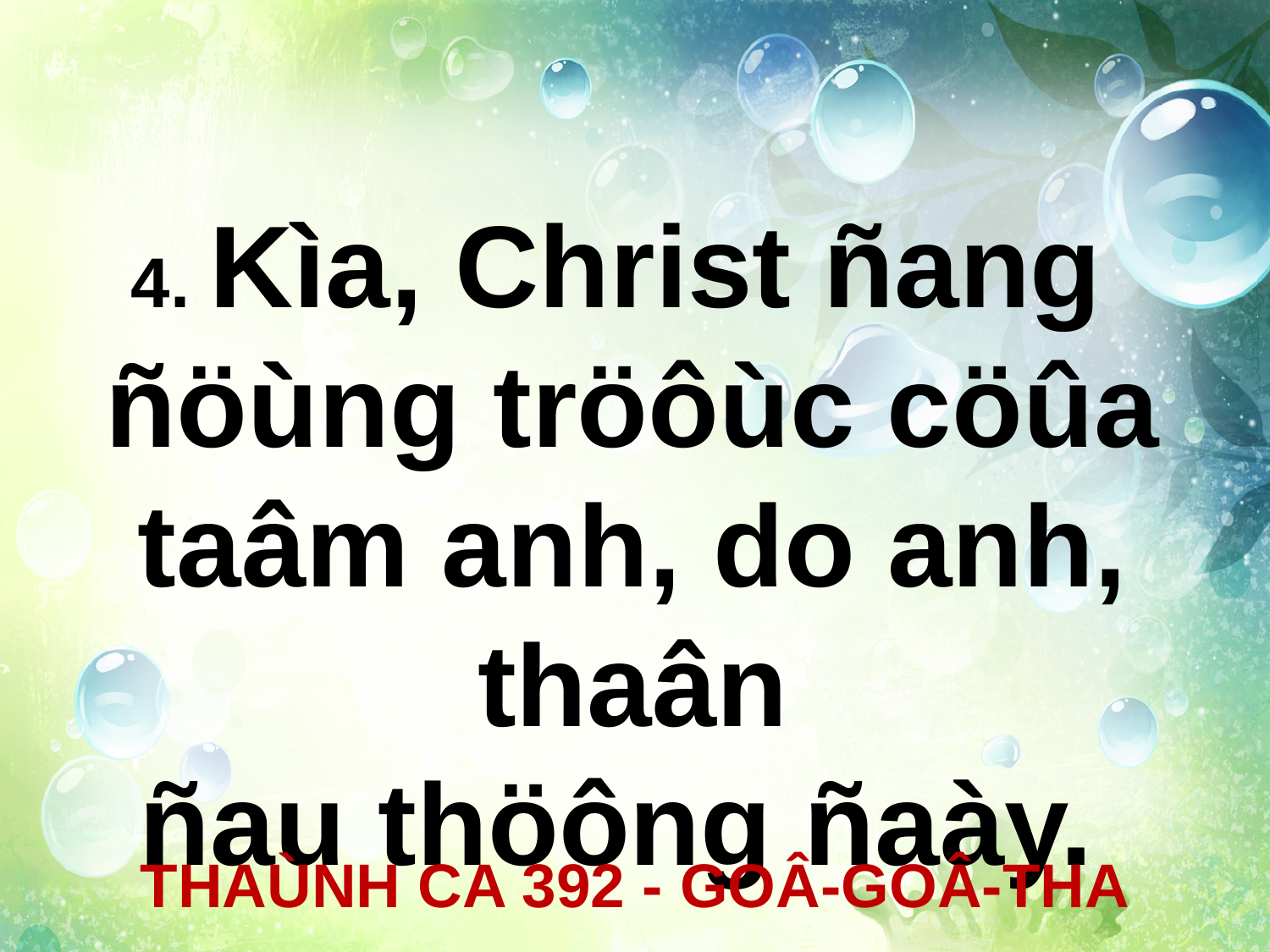

4. Kìa, Christ ñang
ñöùng tröôùc cöûa taâm anh, do anh, thaân
ñau thöông ñaày.
THAÙNH CA 392 - GOÂ-GOÂ-THA